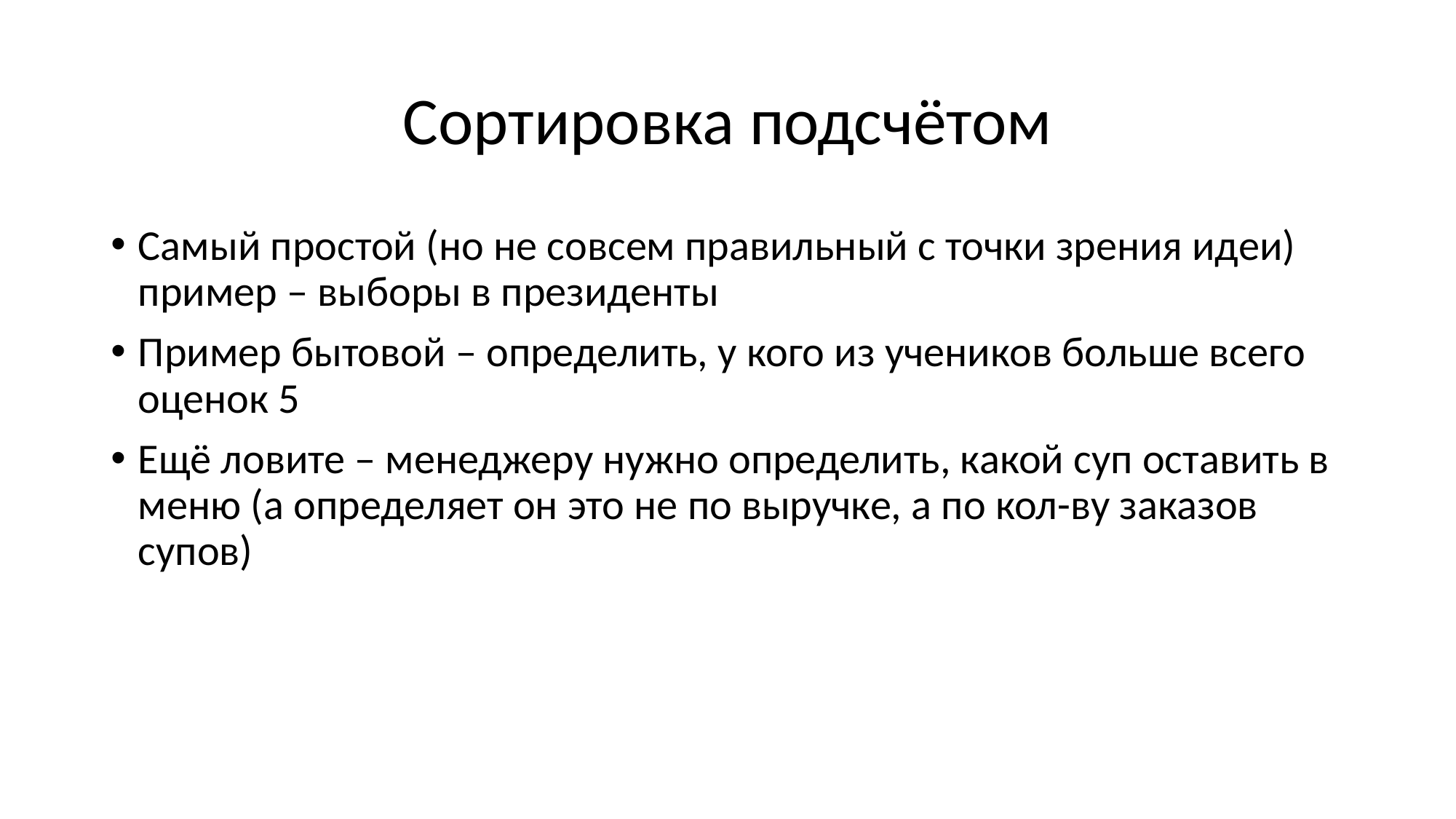

# Сортировка подсчётом
Самый простой (но не совсем правильный с точки зрения идеи) пример – выборы в президенты
Пример бытовой – определить, у кого из учеников больше всего оценок 5
Ещё ловите – менеджеру нужно определить, какой суп оставить в меню (а определяет он это не по выручке, а по кол-ву заказов супов)